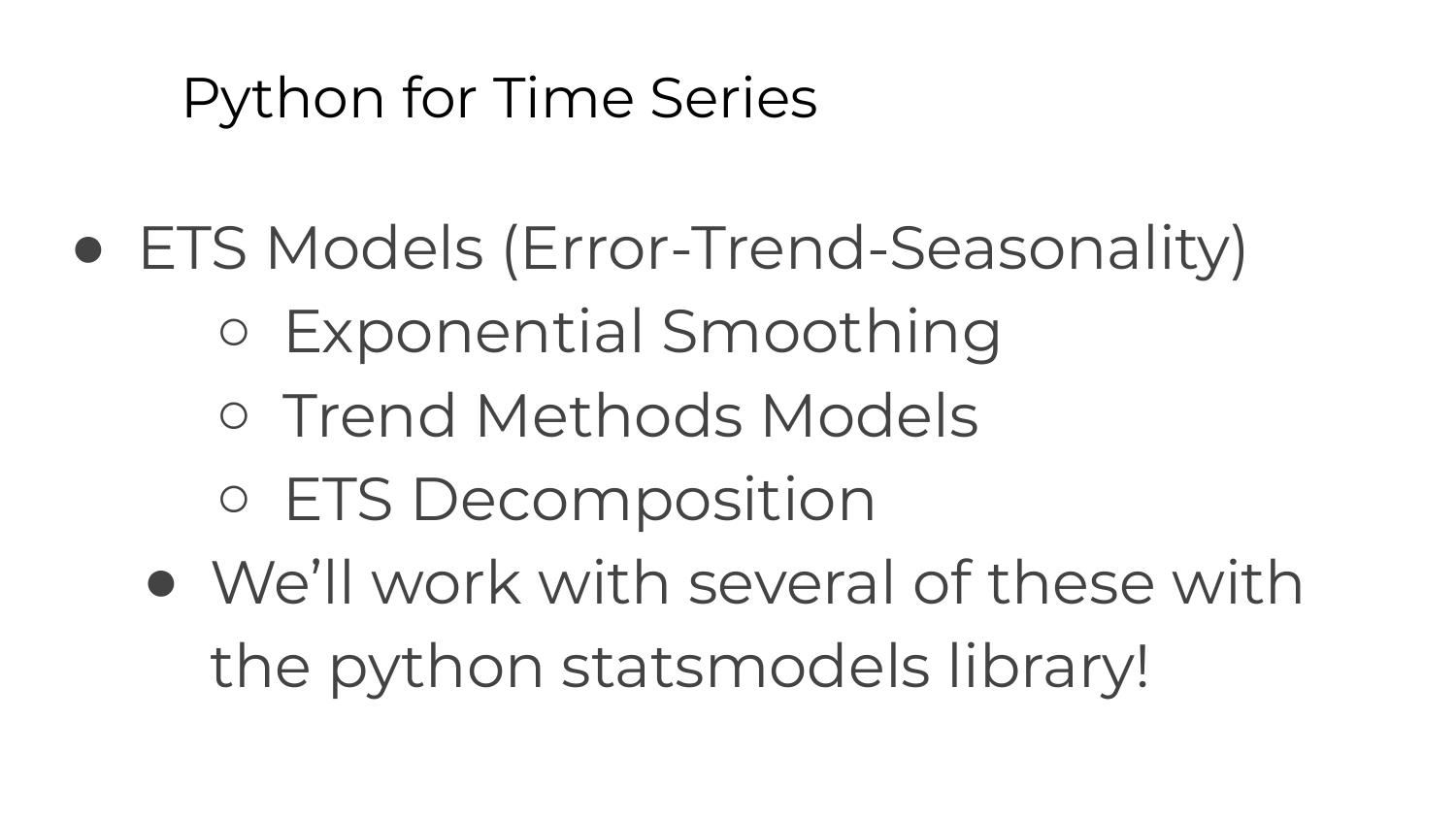

# Python for Time Series

ETS Models (Error-Trend-Seasonality)
Exponential Smoothing
Trend Methods Models
ETS Decomposition
We’ll work with several of these with the python statsmodels library!